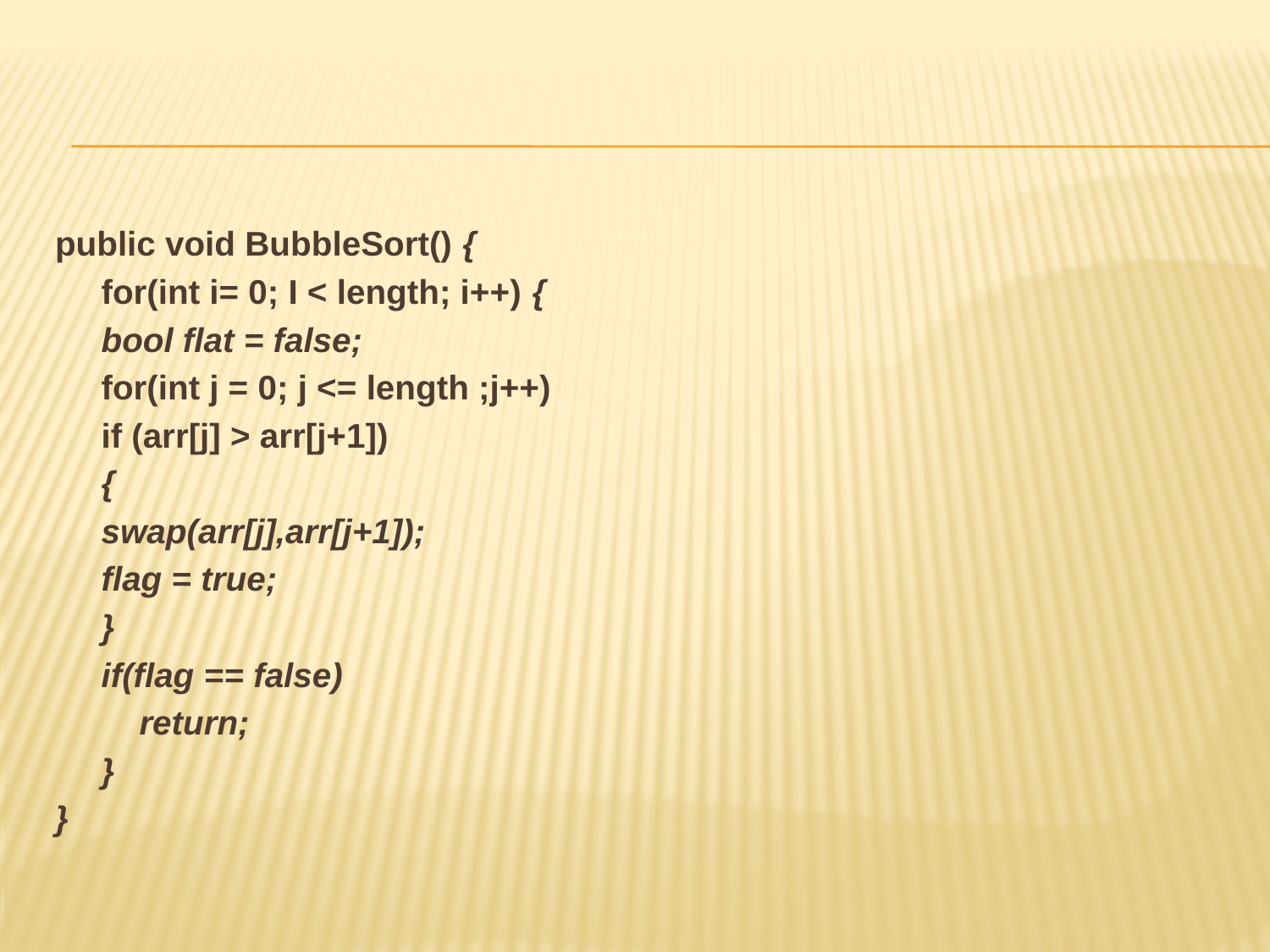

#
public void BubbleSort() {
	for(int i= 0; I < length; i++) {
		bool flat = false;
		for(int j = 0; j <= length ;j++)
			if (arr[j] > arr[j+1])
			{
				swap(arr[j],arr[j+1]);
				flag = true;
			}
		if(flag == false)
  		    return;
		}
}